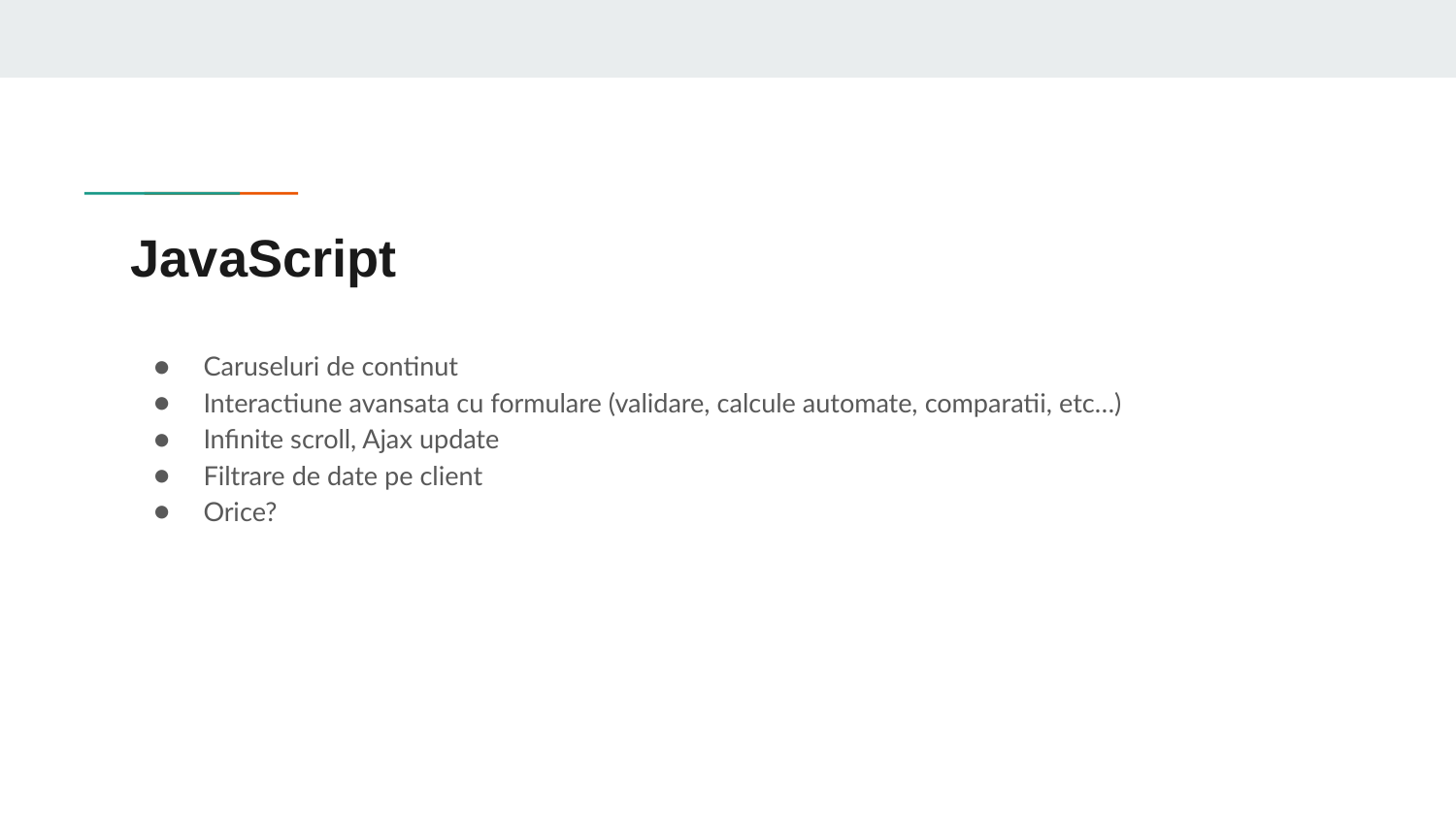

# JavaScript
Caruseluri de continut
Interactiune avansata cu formulare (validare, calcule automate, comparatii, etc…)
Infinite scroll, Ajax update
Filtrare de date pe client
Orice?